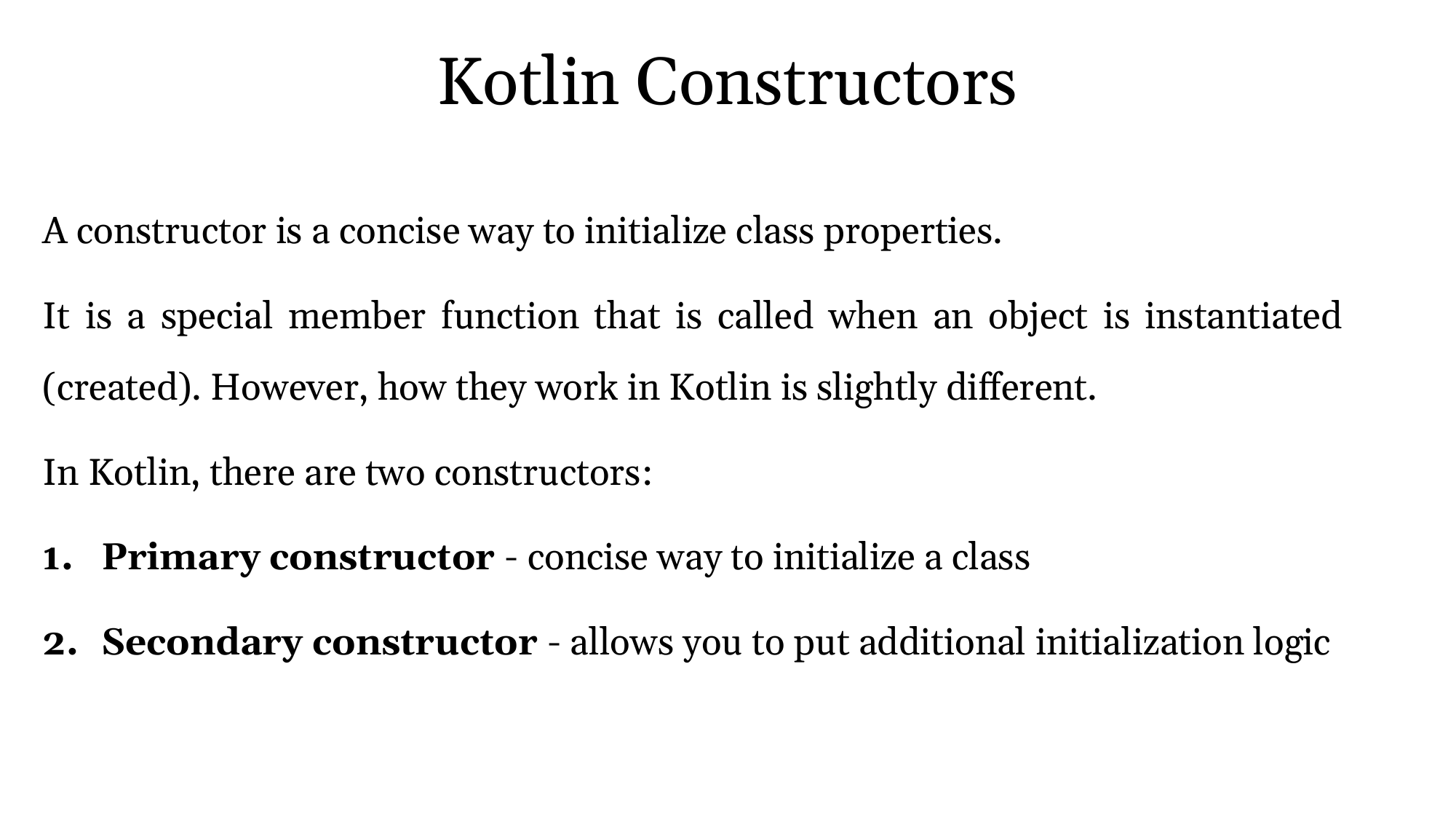

# Kotlin Constructors
A constructor is a concise way to initialize class properties.
It is a special member function that is called when an object is instantiated (created). However, how they work in Kotlin is slightly different.
In Kotlin, there are two constructors:
Primary constructor - concise way to initialize a class
Secondary constructor - allows you to put additional initialization logic